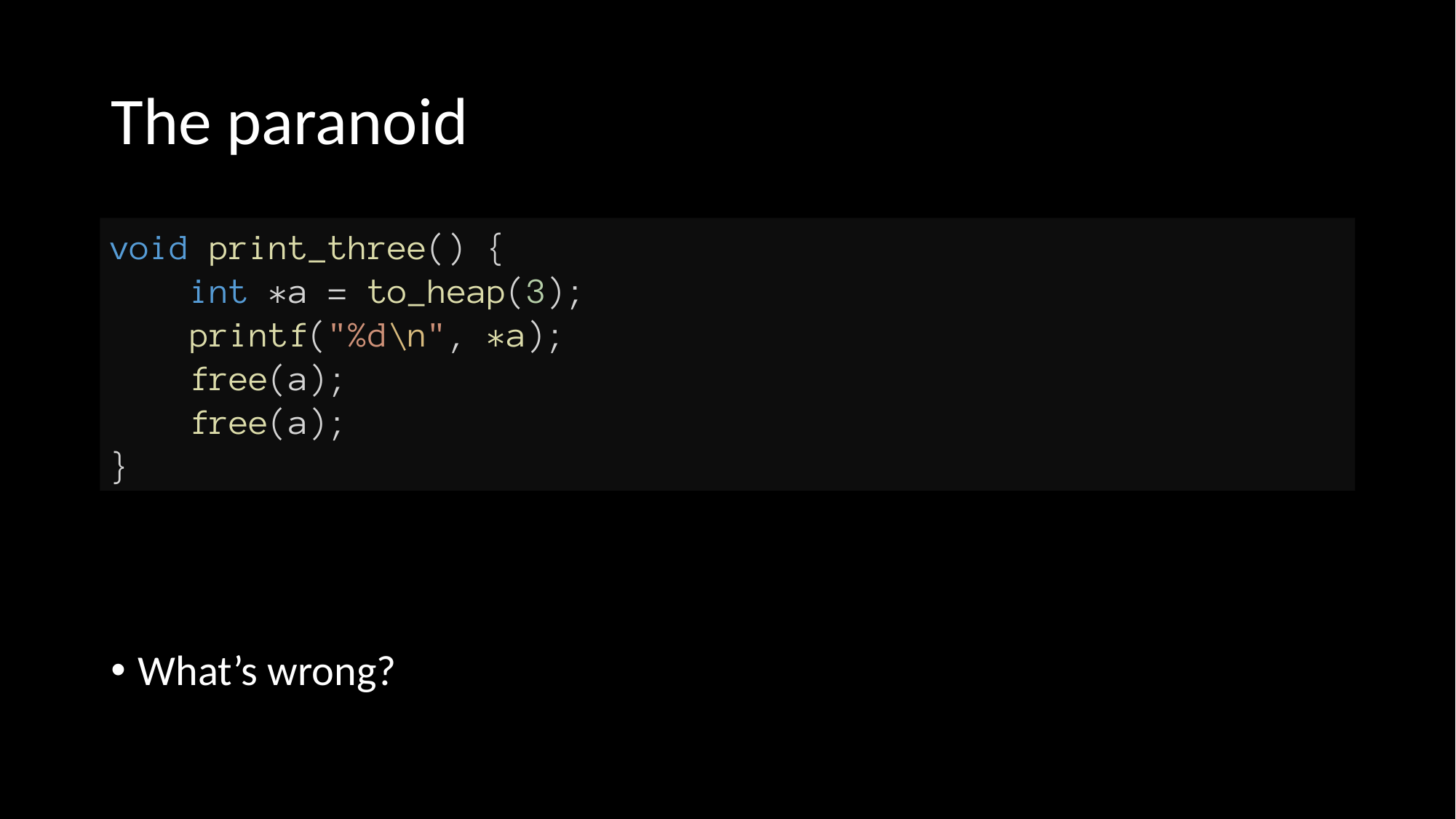

# The paranoid
void print_three() {
    int *a = to_heap(3);
    printf("%d\n", *a);
    free(a);
    free(a);
}
What’s wrong?